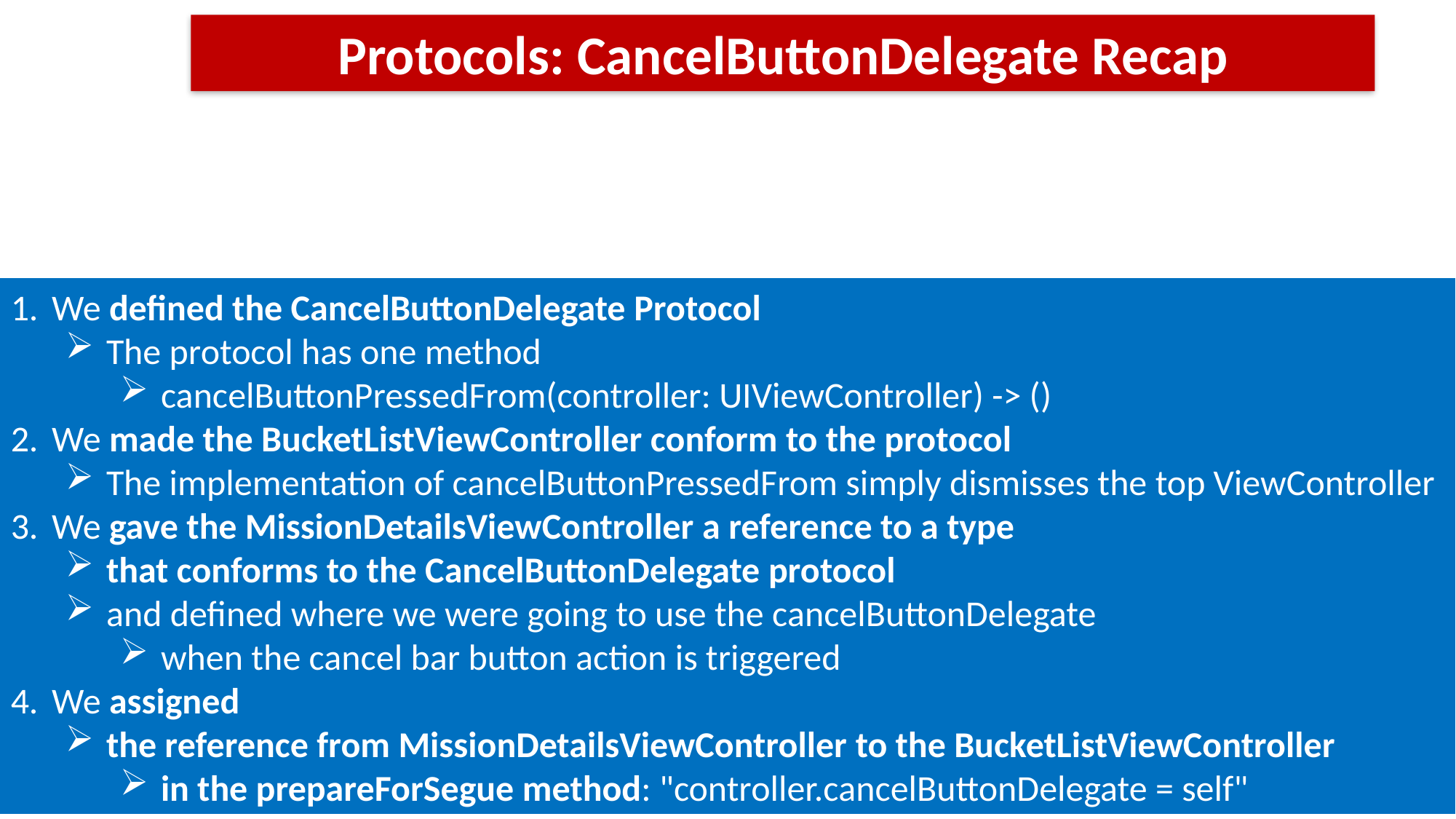

Protocols: CancelButtonDelegate Recap
We defined the CancelButtonDelegate Protocol
The protocol has one method
cancelButtonPressedFrom(controller: UIViewController) -> ()
We made the BucketListViewController conform to the protocol
The implementation of cancelButtonPressedFrom simply dismisses the top ViewController
We gave the MissionDetailsViewController a reference to a type
that conforms to the CancelButtonDelegate protocol
and defined where we were going to use the cancelButtonDelegate
when the cancel bar button action is triggered
We assigned
the reference from MissionDetailsViewController to the BucketListViewController
in the prepareForSegue method: "controller.cancelButtonDelegate = self"